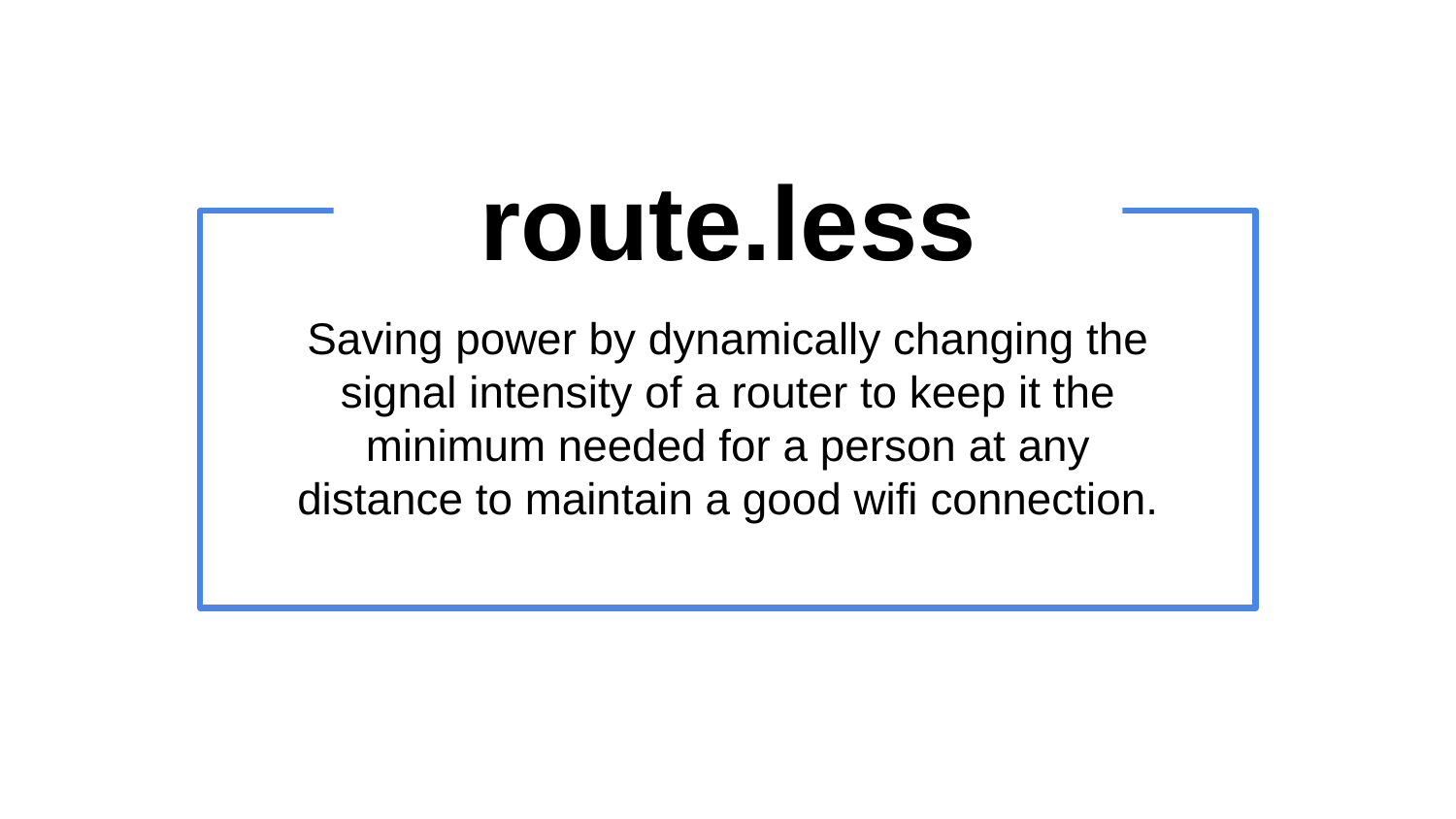

# route.less

Saving power by dynamically changing the signal intensity of a router to keep it the minimum needed for a person at any distance to maintain a good wifi connection.